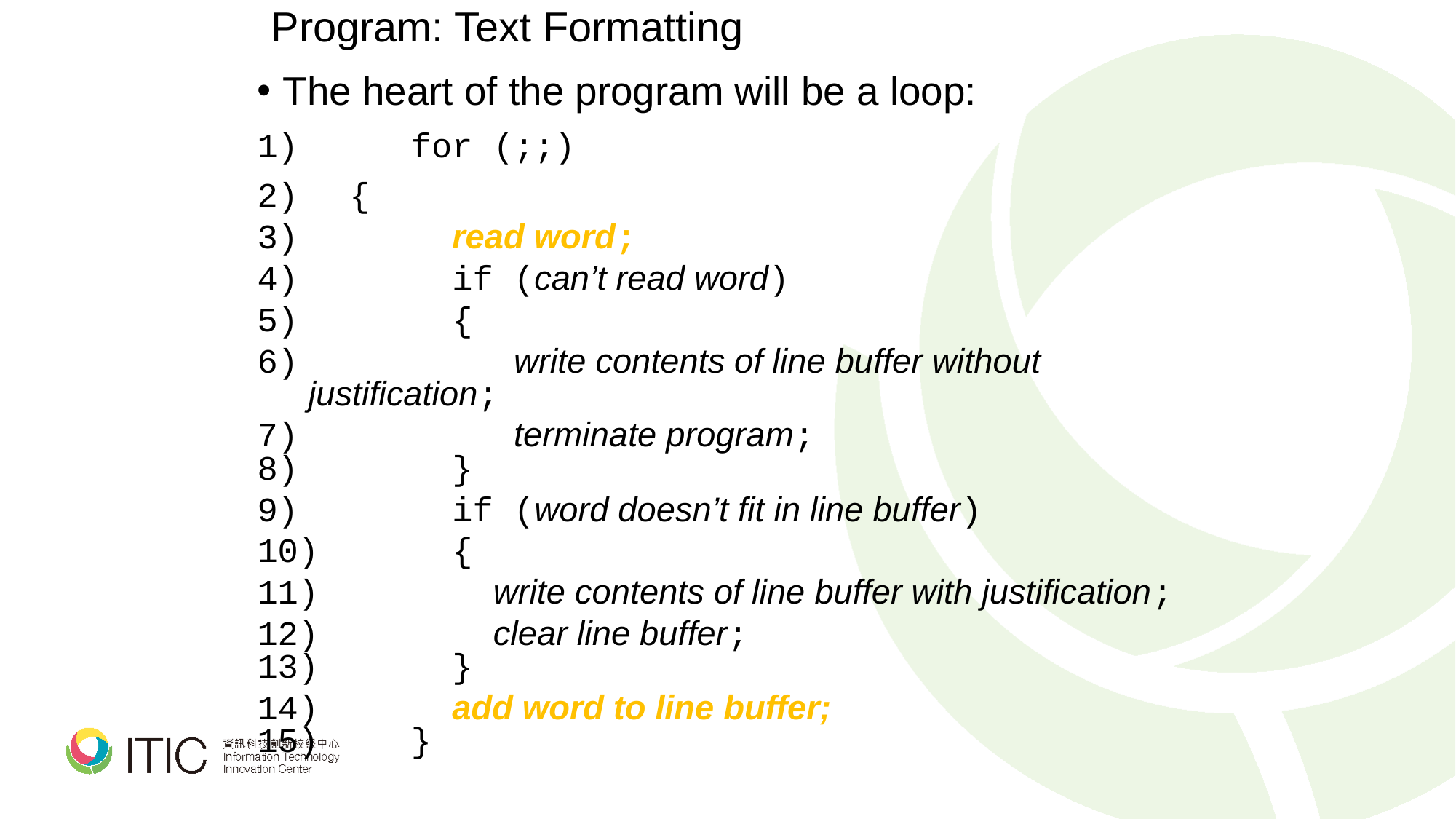

# Program: Text Formatting
The heart of the program will be a loop:
	for (;;)
  {
	  read word;
	  if (can’t read word)
	  {
	     write contents of line buffer without justification;
	     terminate program;
	  }
	  if (word doesn’t fit in line buffer)
	  {
	    write contents of line buffer with justification;
	    clear line buffer;
	  }
	  add word to line buffer;
	}